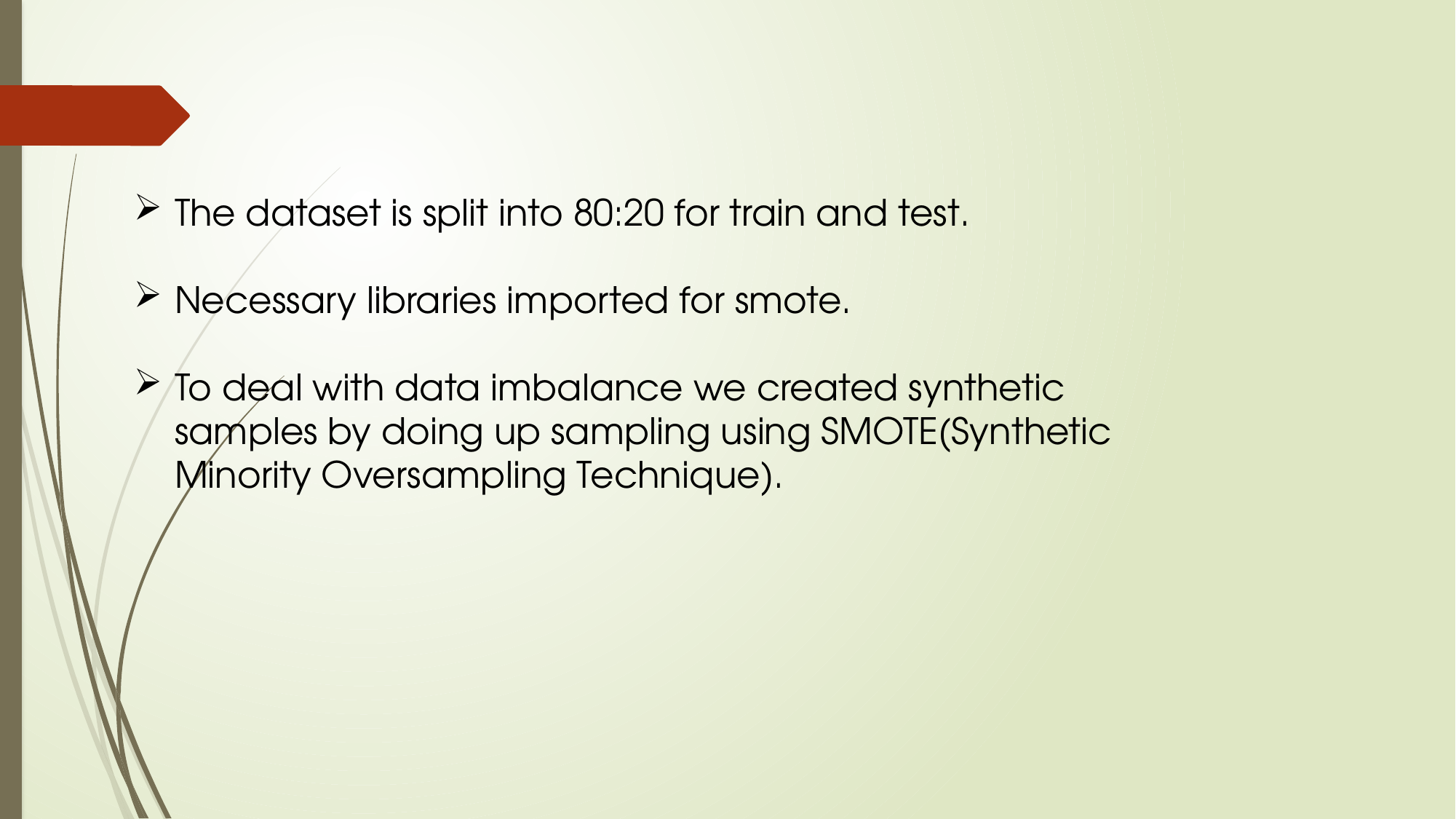

The dataset is split into 80:20 for train and test.

Necessary libraries imported for smote.

To deal with data imbalance we created synthetic samples by doing up sampling using SMOTE(Synthetic Minority Oversampling Technique).